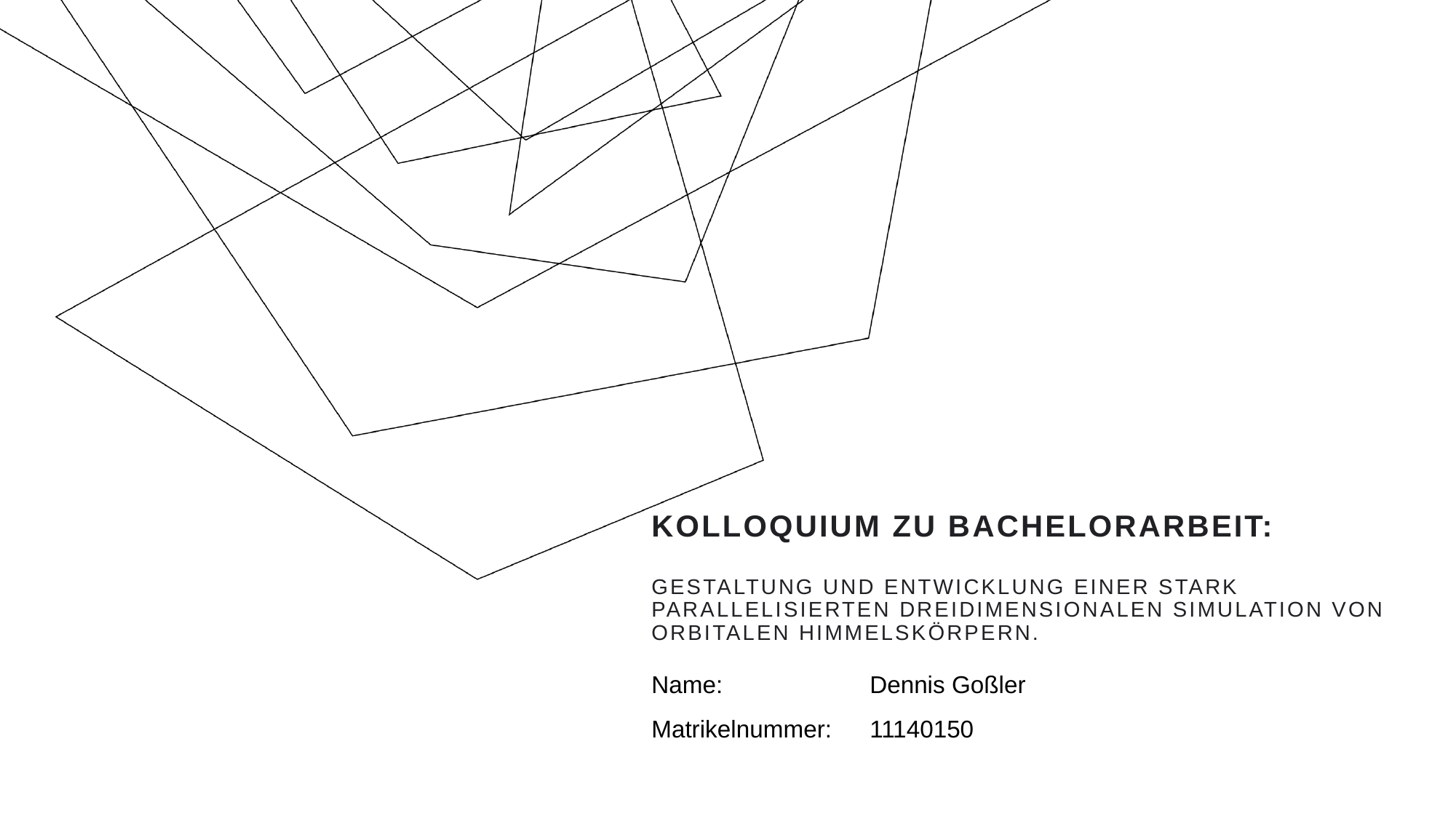

# Kolloquium zu Bachelorarbeit: Gestaltung und Entwicklung einer stark parallelisierten dreidimensionalen Simulation von orbitalen Himmelskörpern.
Name:		Dennis Goßler
Matrikelnummer:	11140150